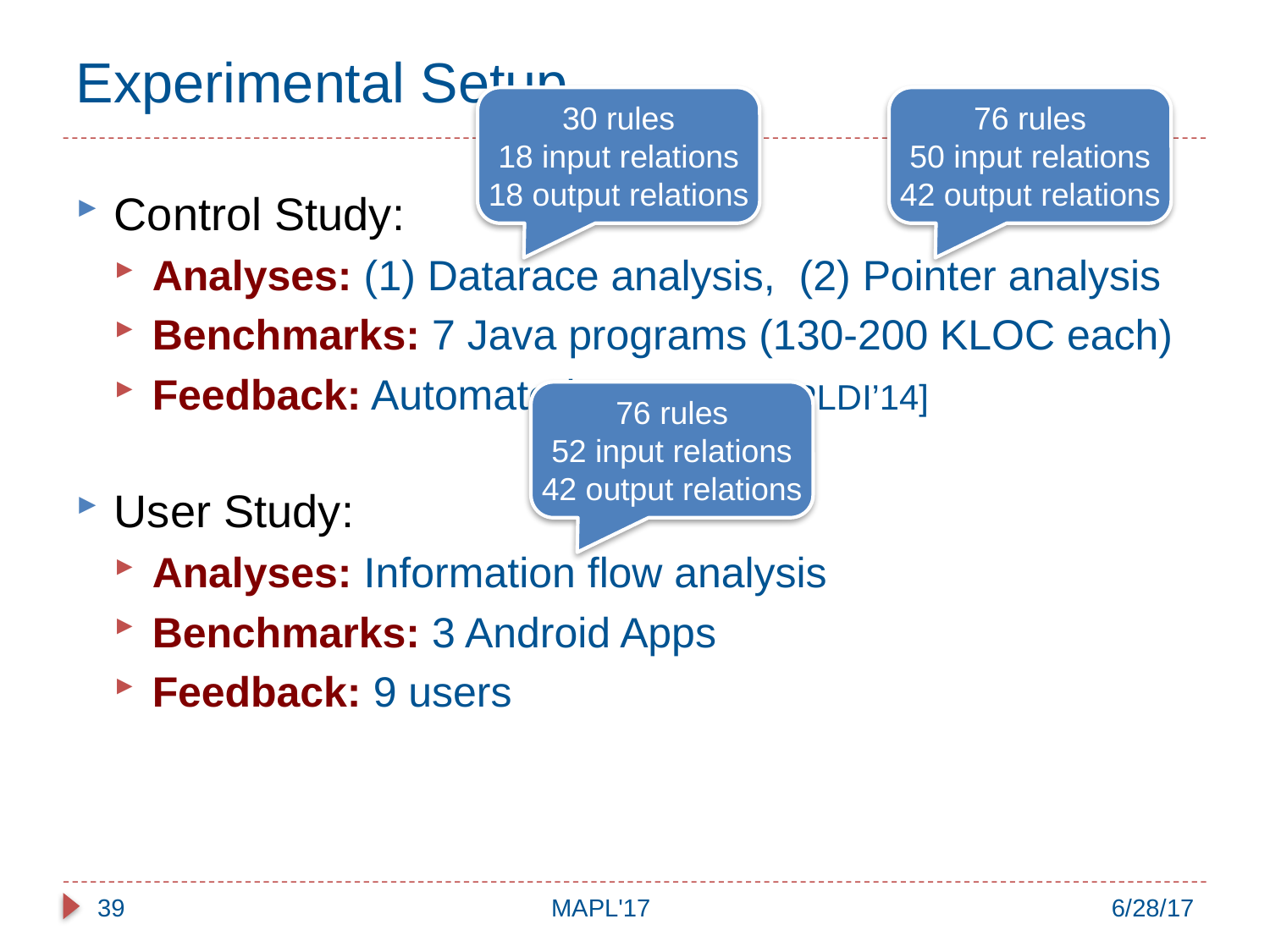

# Experimental Setup
30 rules
18 input relations
18 output relations
76 rules
50 input relations
42 output relations
Control Study:
Analyses: (1) Datarace analysis,  (2) Pointer analysis
Benchmarks: 7 Java programs (130-200 KLOC each)
Feedback: Automated [Zhang et.al, PLDI’14]

User Study:
Analyses: Information flow analysis
Benchmarks: 3 Android Apps
Feedback: 9 users

76 rules
52 input relations
42 output relations
39
MAPL'17
6/28/17